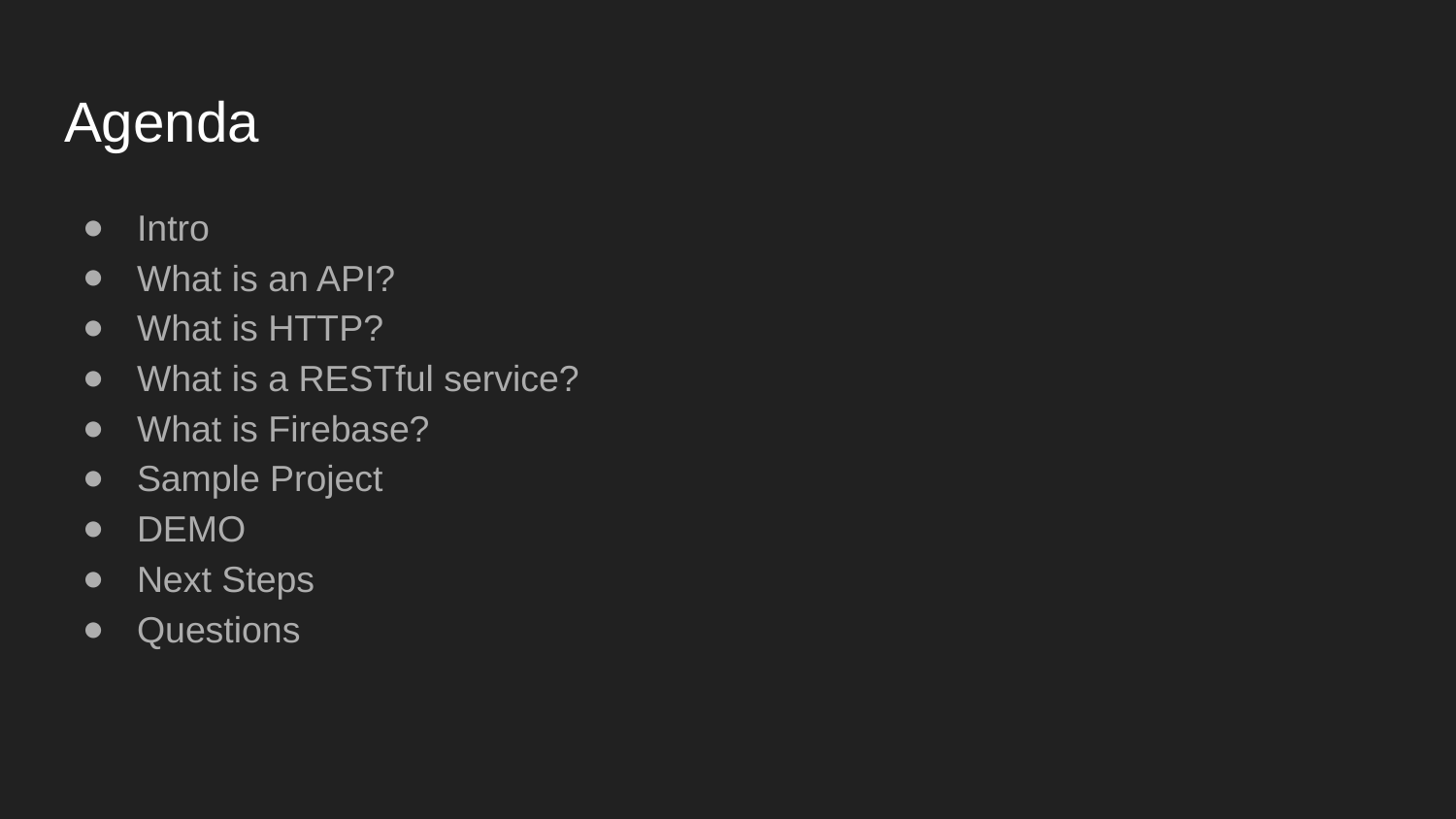

# Agenda
Intro
What is an API?
What is HTTP?
What is a RESTful service?
What is Firebase?
Sample Project
DEMO
Next Steps
Questions